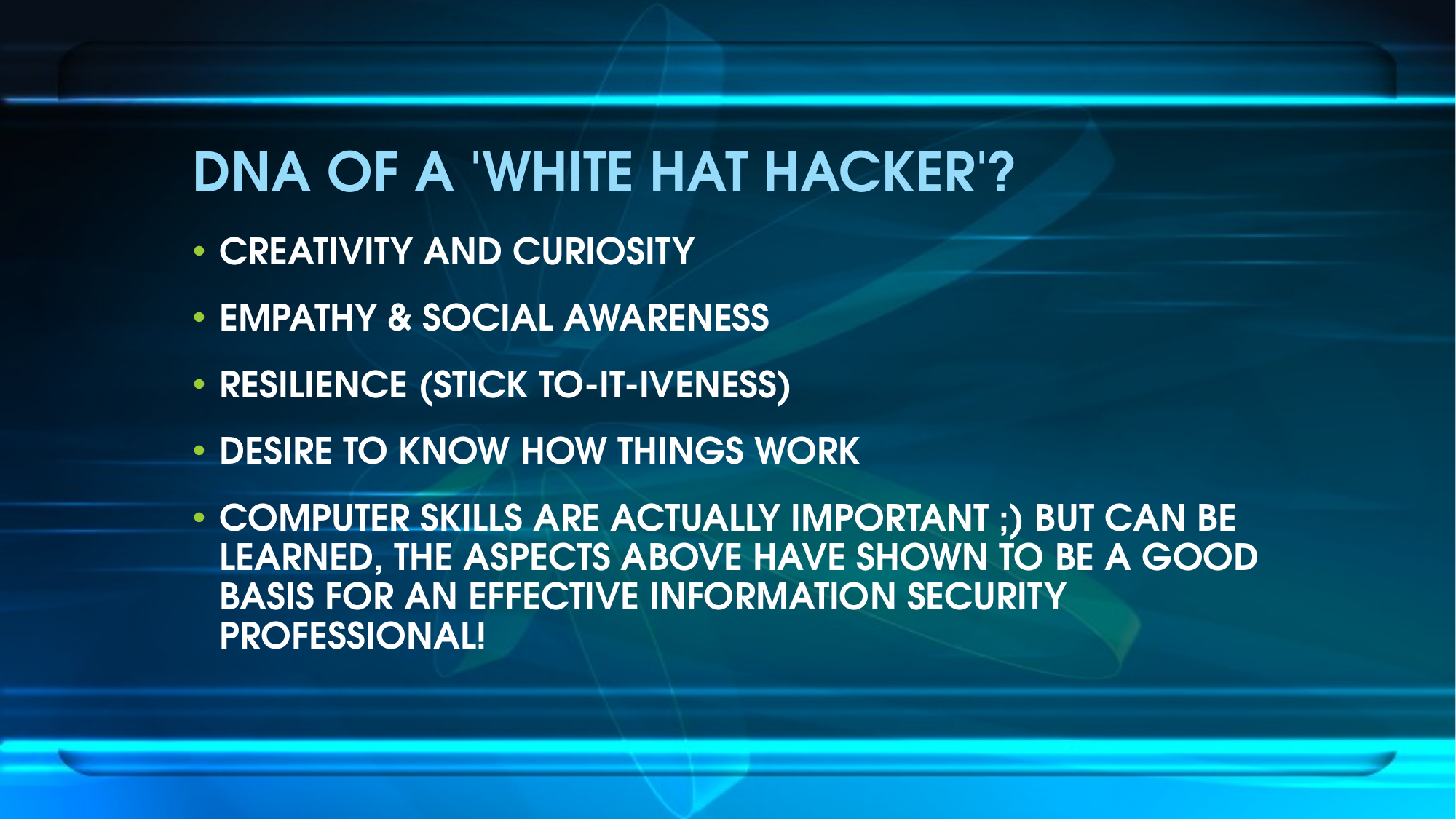

# DNA OF A 'WHITE HAT HACKER'?
CREATIVITY AND CURIOSITY
EMPATHY & SOCIAL AWARENESS
RESILIENCE (STICK TO-IT-IVENESS)
DESIRE TO KNOW HOW THINGS WORK
COMPUTER SKILLS ARE ACTUALLY IMPORTANT ;) BUT CAN BE LEARNED, THE ASPECTS ABOVE HAVE SHOWN TO BE A GOOD BASIS FOR AN EFFECTIVE INFORMATION SECURITY PROFESSIONAL!